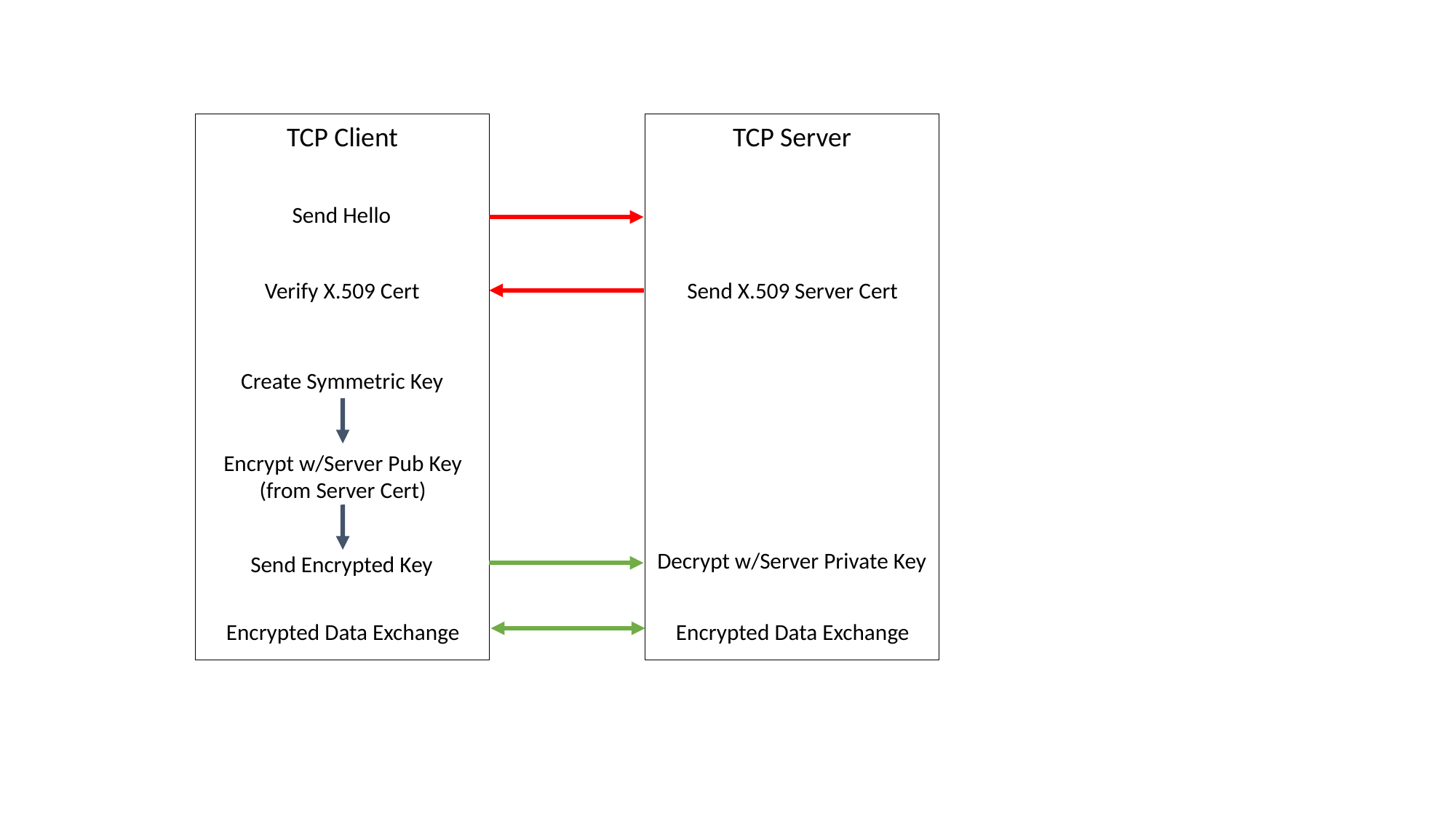

TCP Client
TCP Server
Send Hello
Verify X.509 Cert
Send X.509 Server Cert
Create Symmetric Key
Encrypt w/Server Pub Key
(from Server Cert)
Decrypt w/Server Private Key
Send Encrypted Key
Encrypted Data Exchange
Encrypted Data Exchange